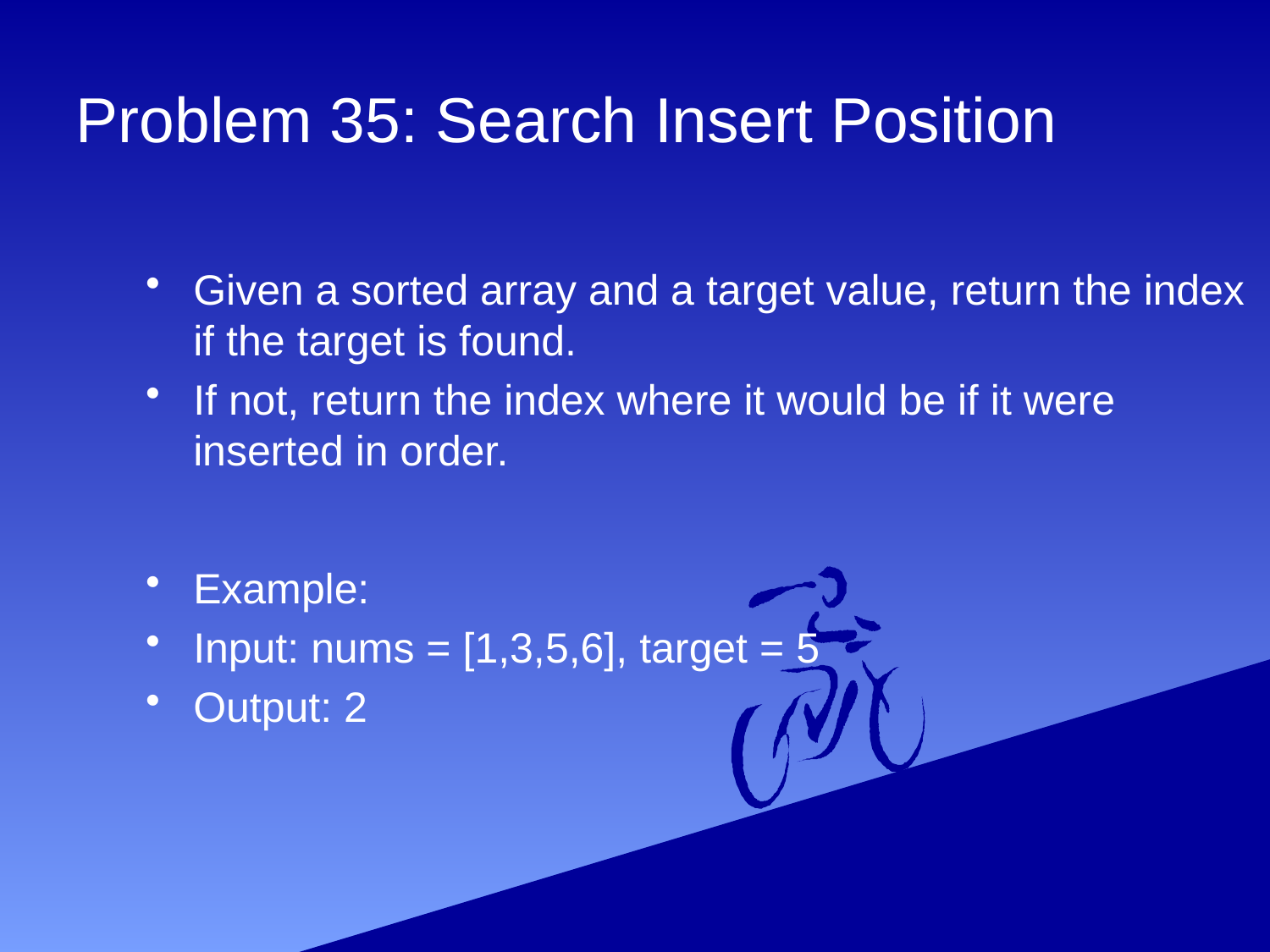

# Problem 35: Search Insert Position
Given a sorted array and a target value, return the index if the target is found.
If not, return the index where it would be if it were inserted in order.

Example:
Input: nums = [1,3,5,6], target = 5
Output: 2